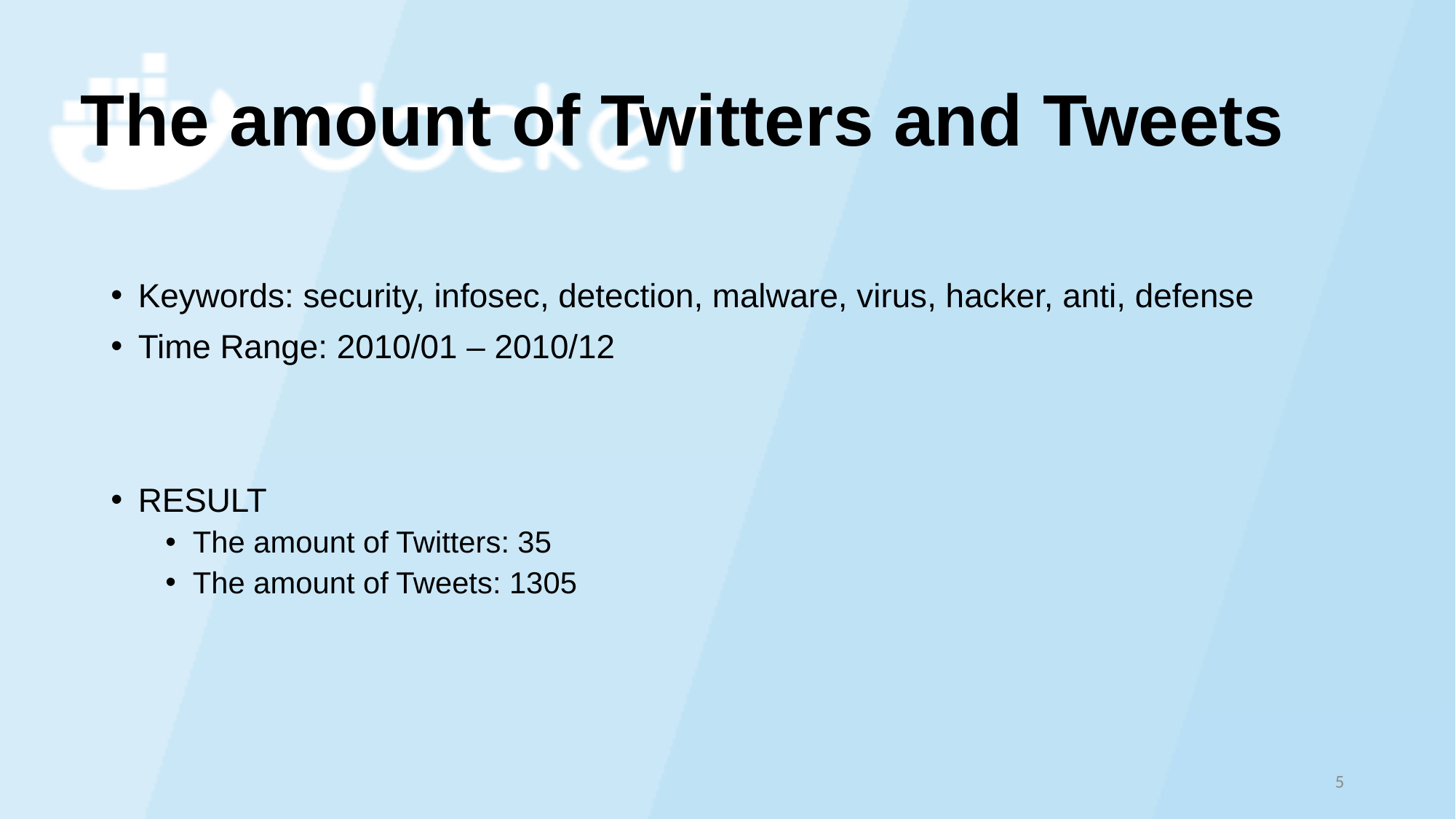

# The amount of Twitters and Tweets

Keywords: security, infosec, detection, malware, virus, hacker, anti, defense
Time Range: 2010/01 – 2010/12

RESULT
The amount of Twitters: 35
The amount of Tweets: 1305
5